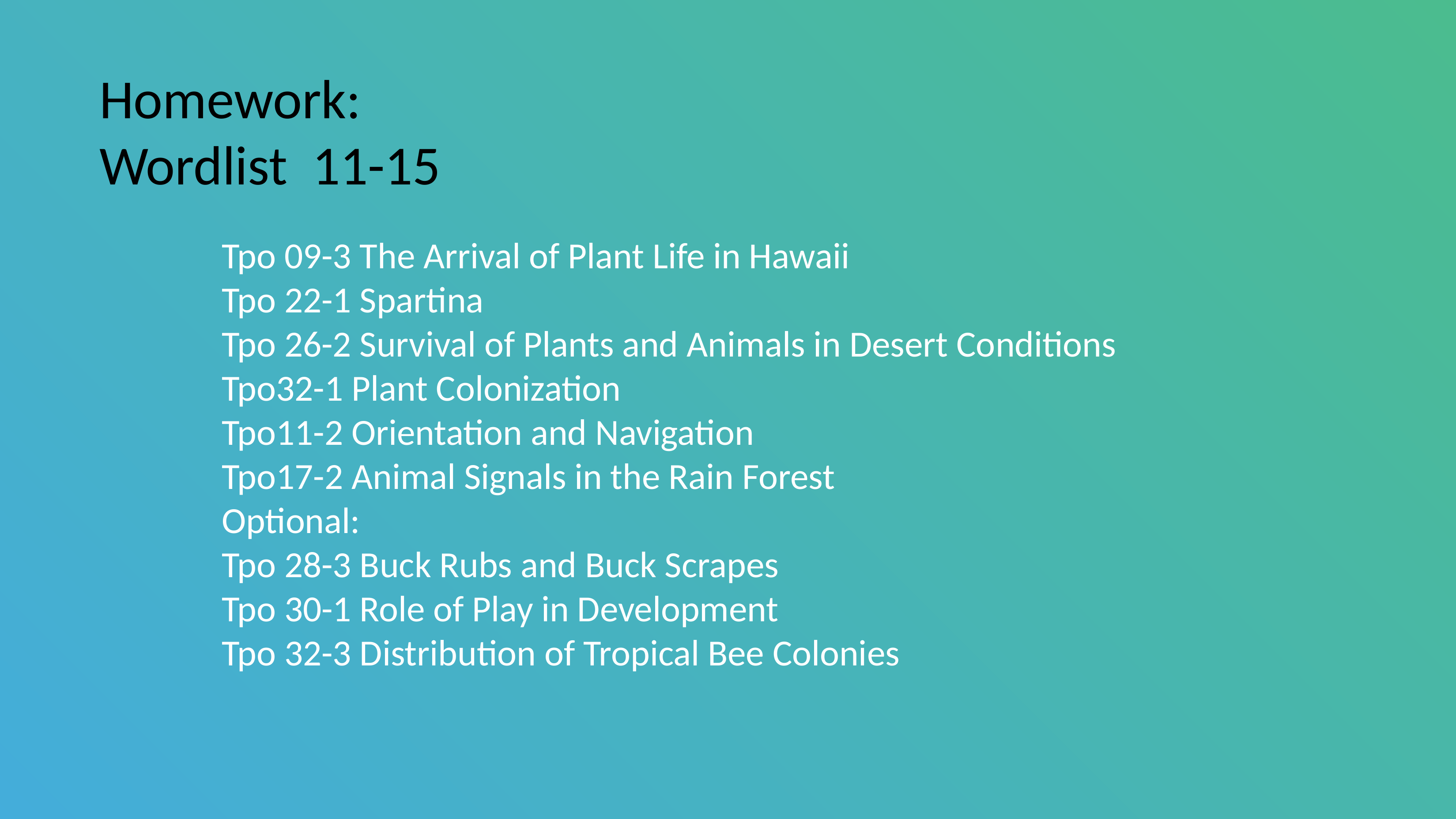

# Homework: Wordlist  11-15
Tpo 09-3 The Arrival of Plant Life in Hawaii
Tpo 22-1 Spartina
Tpo 26-2 Survival of Plants and Animals in Desert Conditions
Tpo32-1 Plant Colonization
Tpo11-2 Orientation and Navigation
Tpo17-2 Animal Signals in the Rain Forest
Optional:
Tpo 28-3 Buck Rubs and Buck Scrapes
Tpo 30-1 Role of Play in Development
Tpo 32-3 Distribution of Tropical Bee Colonies